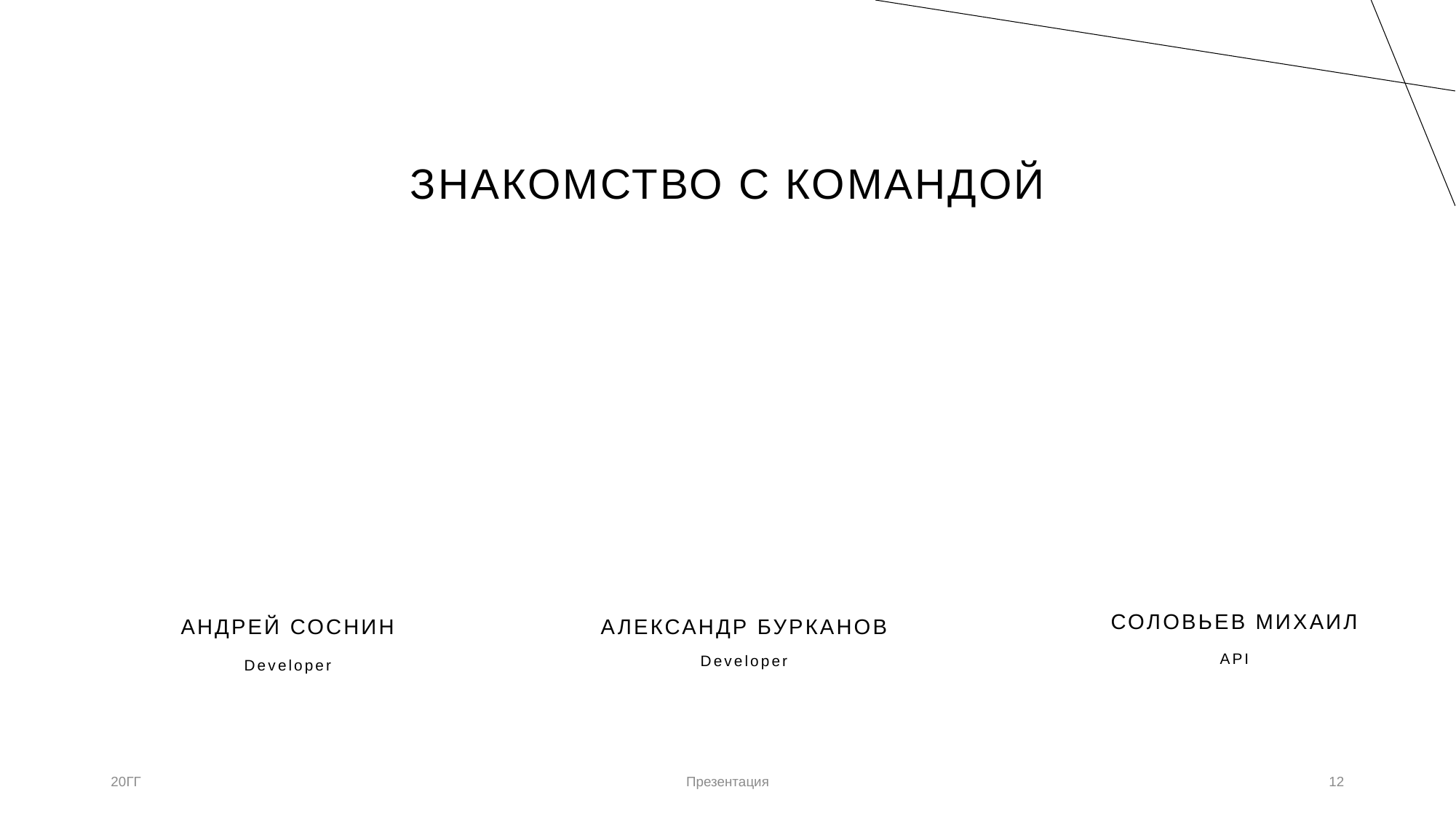

# ЗНАКОМСТВО С КОМАНДОЙ
СОЛОВЬЕВ МИХАИЛ
АЛЕКСАНДР БУРКАНОВ
АНДРЕЙ СОСНИН
API

Developer
Developer
20ГГ
Презентация
12